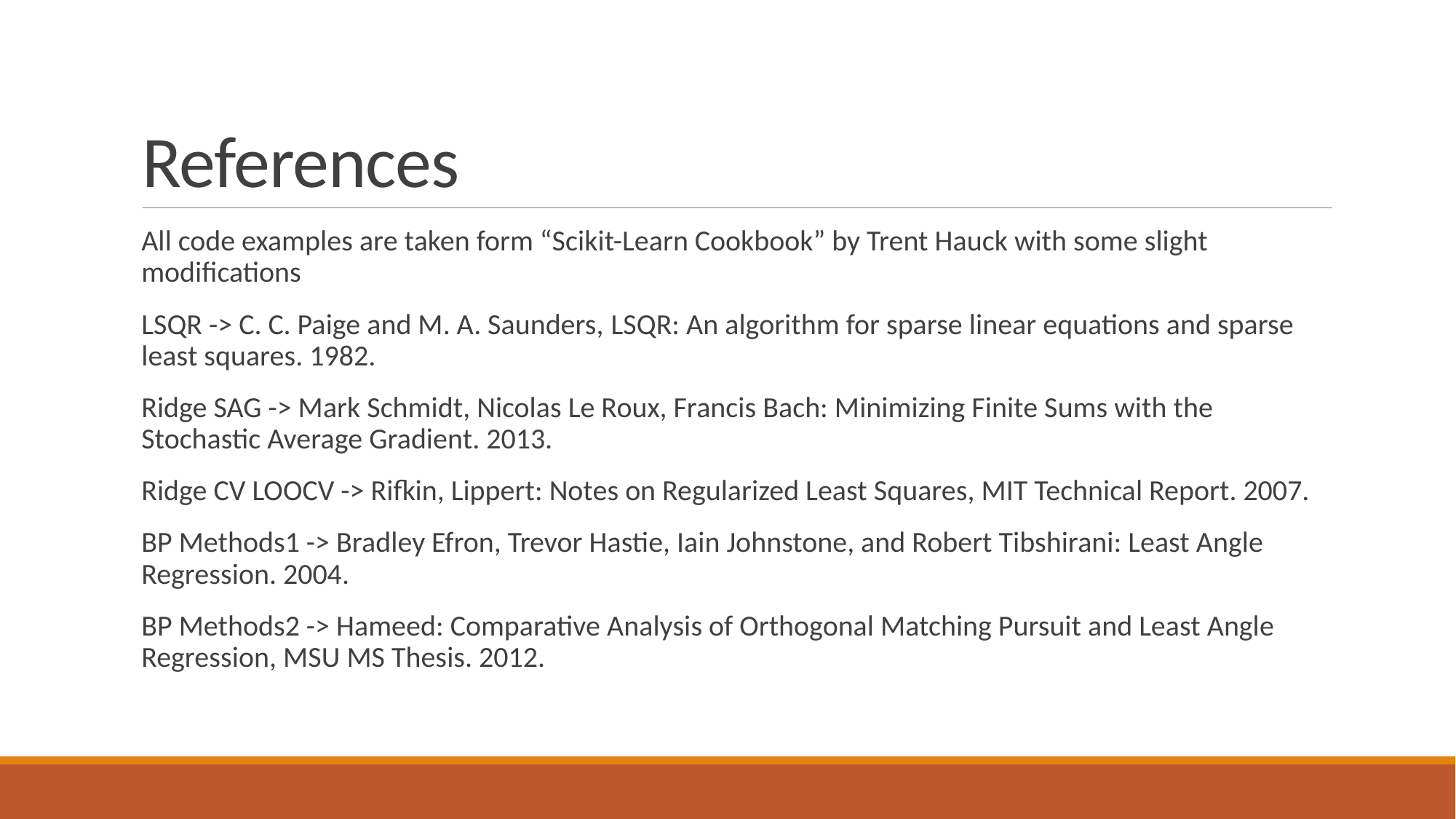

# References
All code examples are taken form “Scikit-Learn Cookbook” by Trent Hauck with some slight modifications
LSQR -> C. C. Paige and M. A. Saunders, LSQR: An algorithm for sparse linear equations and sparse least squares. 1982.
Ridge SAG -> Mark Schmidt, Nicolas Le Roux, Francis Bach: Minimizing Finite Sums with the Stochastic Average Gradient. 2013.
Ridge CV LOOCV -> Rifkin, Lippert: Notes on Regularized Least Squares, MIT Technical Report. 2007.
BP Methods1 -> Bradley Efron, Trevor Hastie, Iain Johnstone, and Robert Tibshirani: Least Angle Regression. 2004.
BP Methods2 -> Hameed: Comparative Analysis of Orthogonal Matching Pursuit and Least Angle Regression, MSU MS Thesis. 2012.